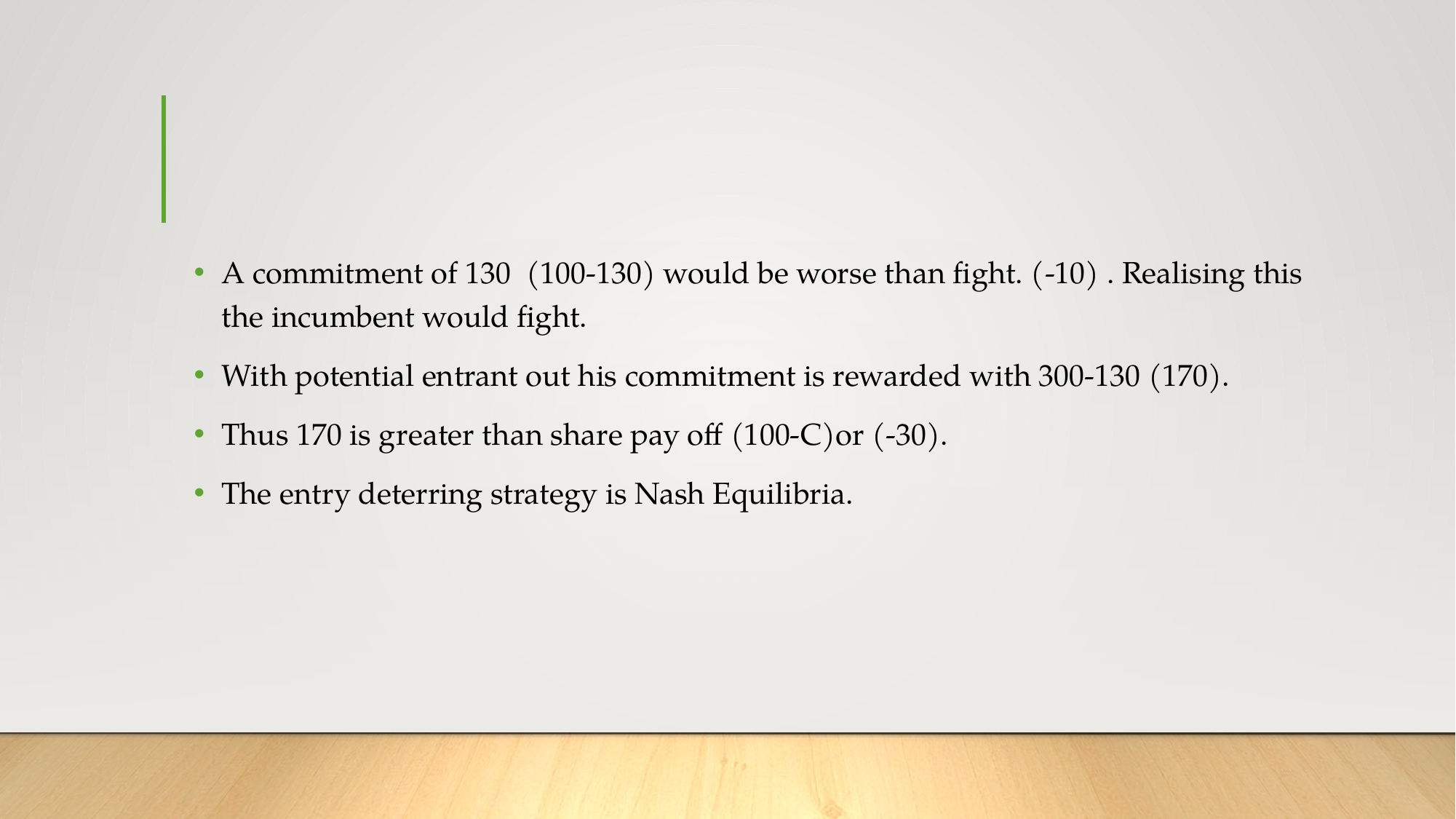

#
A commitment of 130  (100-130) would be worse than fight. (-10) . Realising this the incumbent would fight.
With potential entrant out his commitment is rewarded with 300-130 (170).
Thus 170 is greater than share pay off (100-C)or (-30).
The entry deterring strategy is Nash Equilibria.